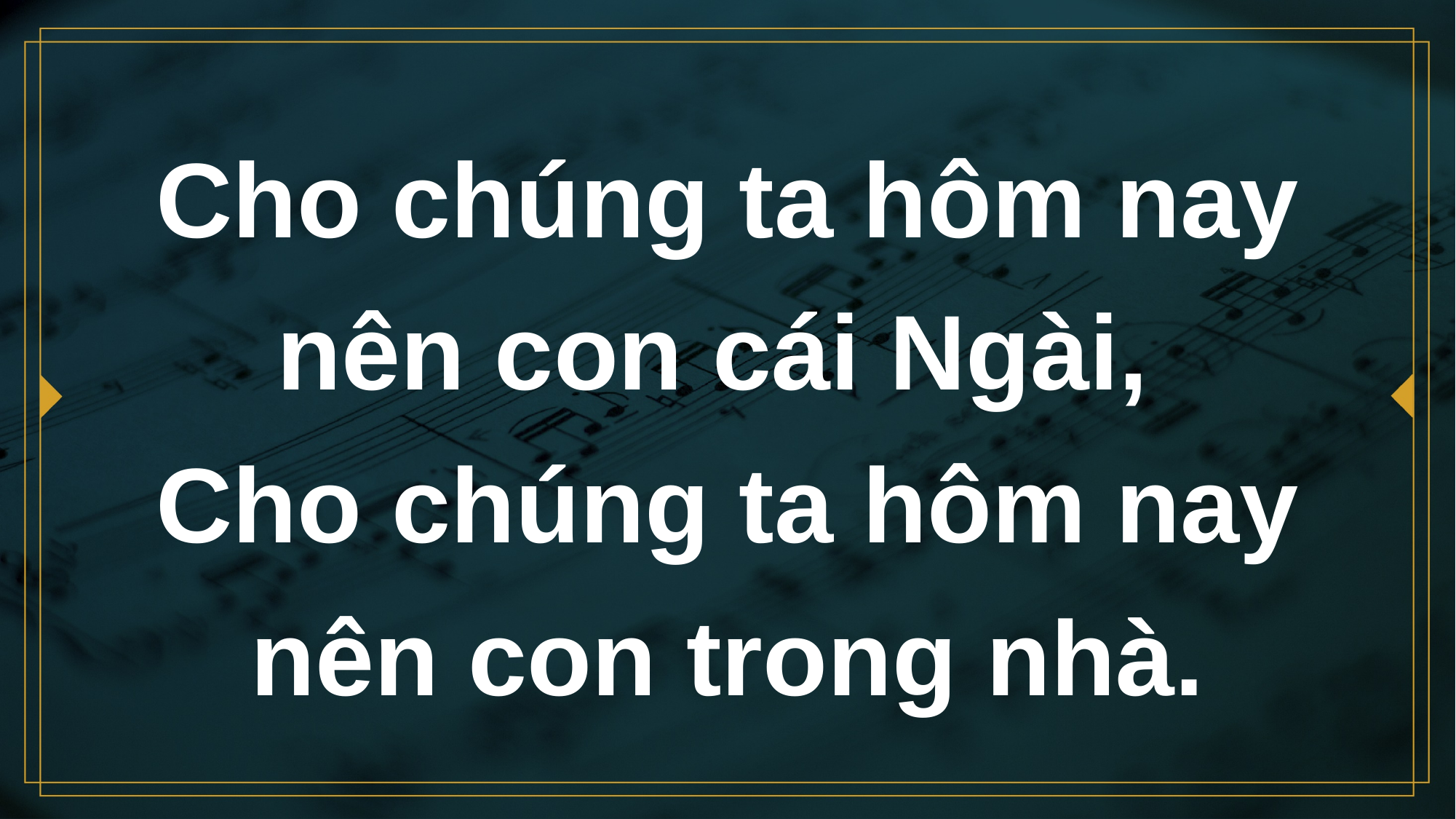

# Cho chúng ta hôm nay nên con cái Ngài, Cho chúng ta hôm nay nên con trong nhà.